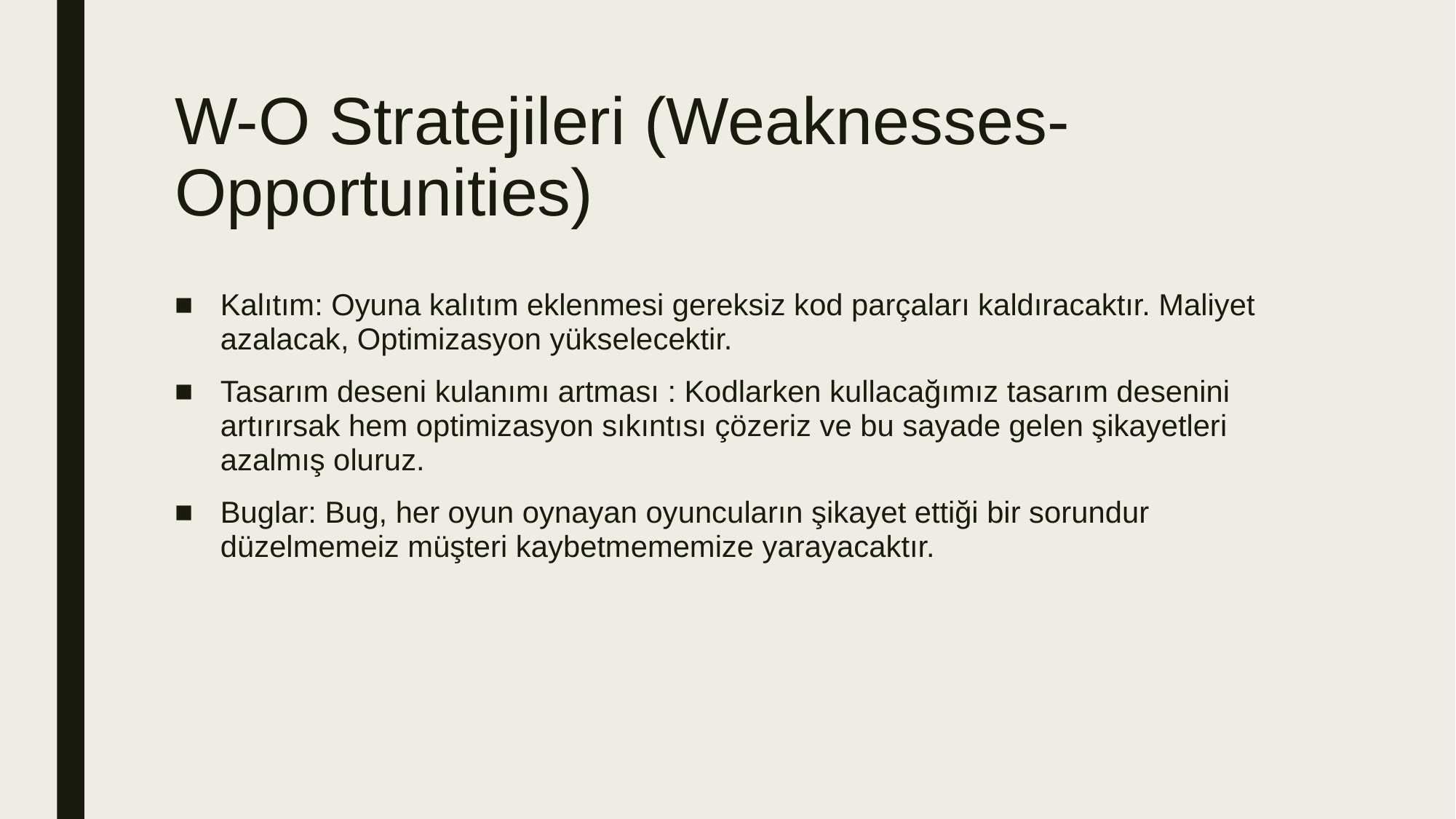

# W-O Stratejileri (Weaknesses-Opportunities)
Kalıtım: Oyuna kalıtım eklenmesi gereksiz kod parçaları kaldıracaktır. Maliyet azalacak, Optimizasyon yükselecektir.
Tasarım deseni kulanımı artması : Kodlarken kullacağımız tasarım desenini artırırsak hem optimizasyon sıkıntısı çözeriz ve bu sayade gelen şikayetleri azalmış oluruz.
Buglar: Bug, her oyun oynayan oyuncuların şikayet ettiği bir sorundur düzelmemeiz müşteri kaybetmememize yarayacaktır.